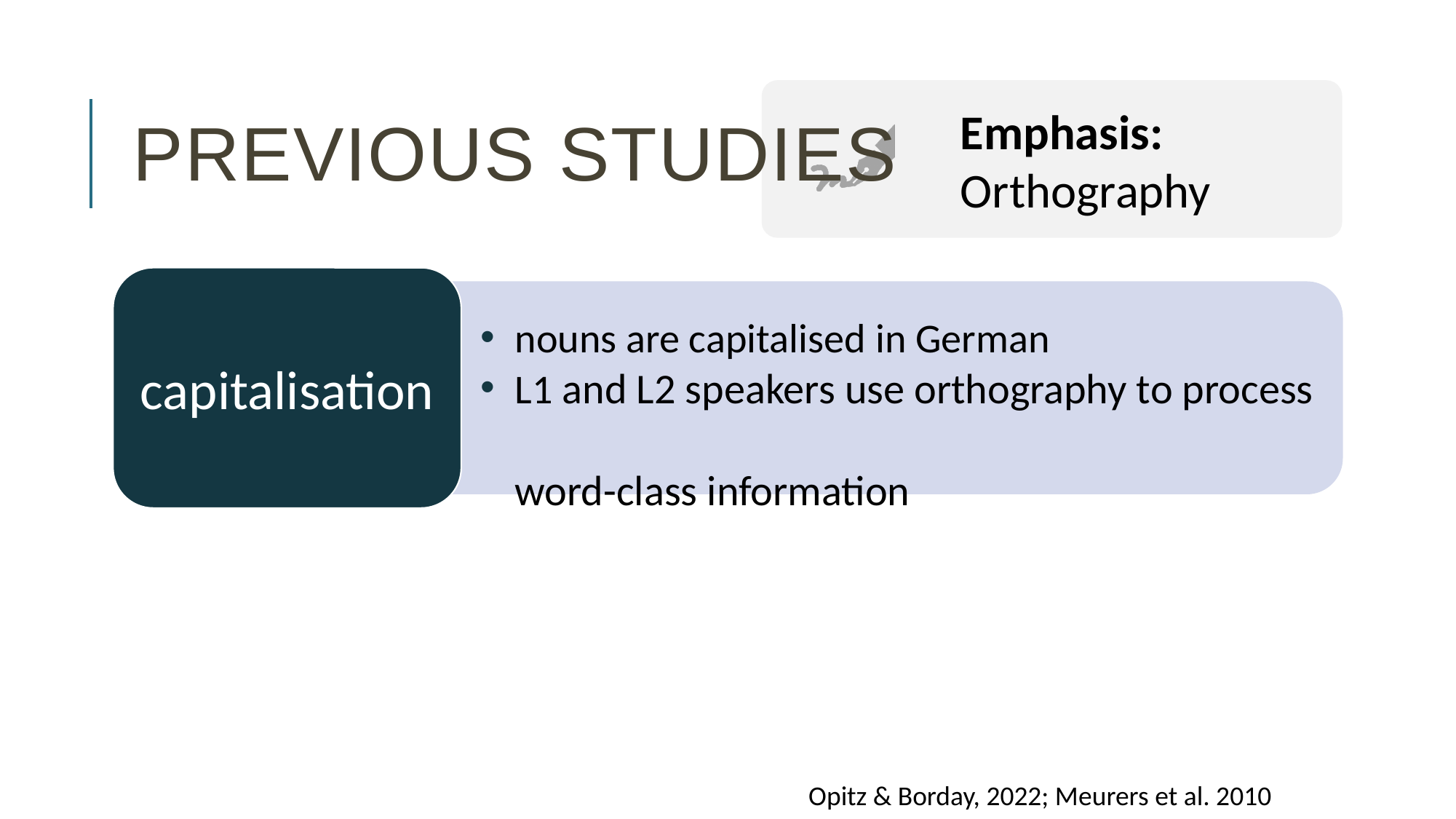

Emphasis:
Orthography
# Previous studies
capitalisation

nouns are capitalised in German
L1 and L2 speakers use orthography to process
word-class information
Opitz & Borday, 2022; Meurers et al. 2010